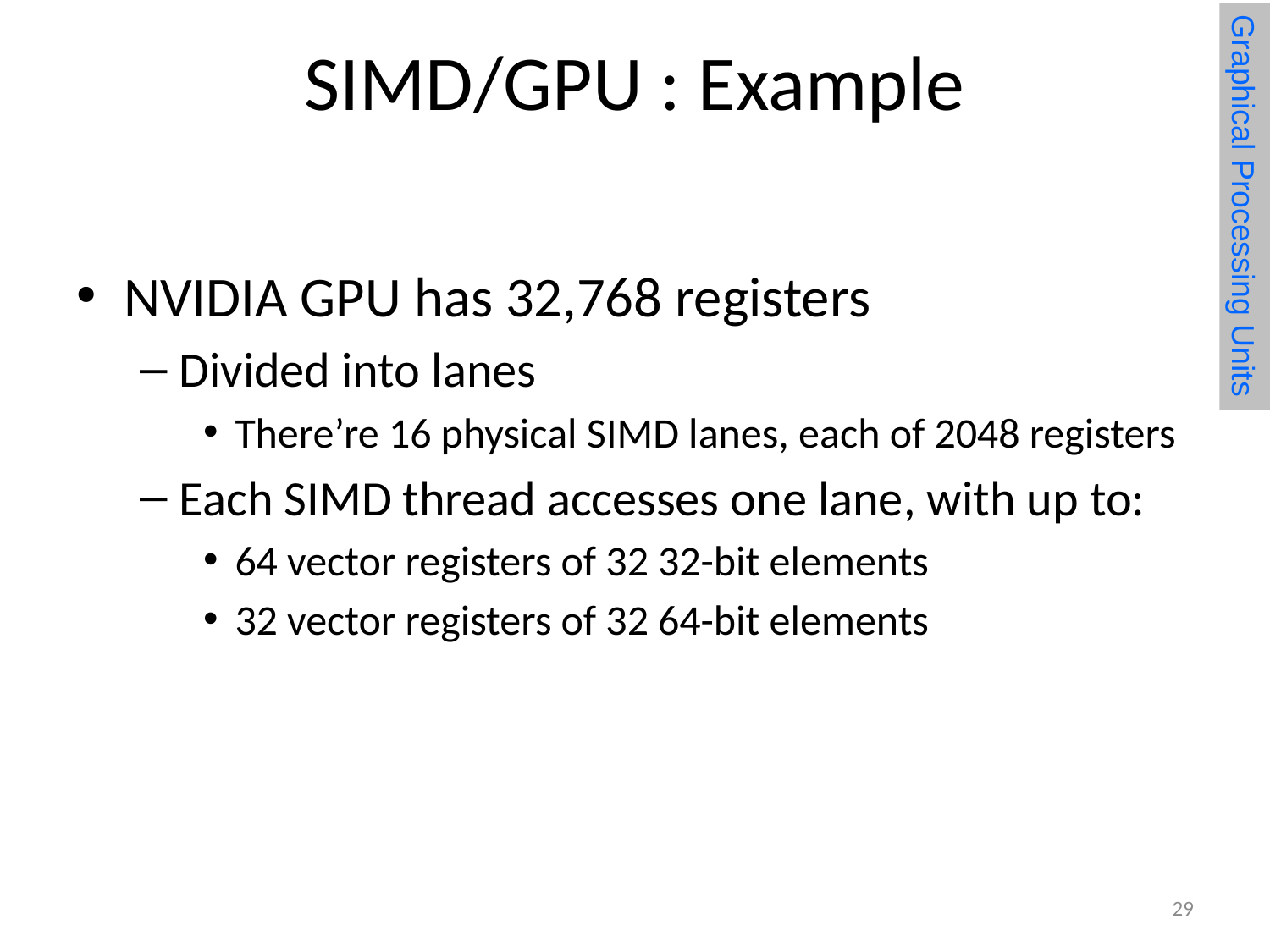

# SIMD/GPU : Example
Graphical Processing Units
NVIDIA GPU has 32,768 registers
Divided into lanes
There’re 16 physical SIMD lanes, each of 2048 registers
Each SIMD thread accesses one lane, with up to:
64 vector registers of 32 32-bit elements
32 vector registers of 32 64-bit elements
29